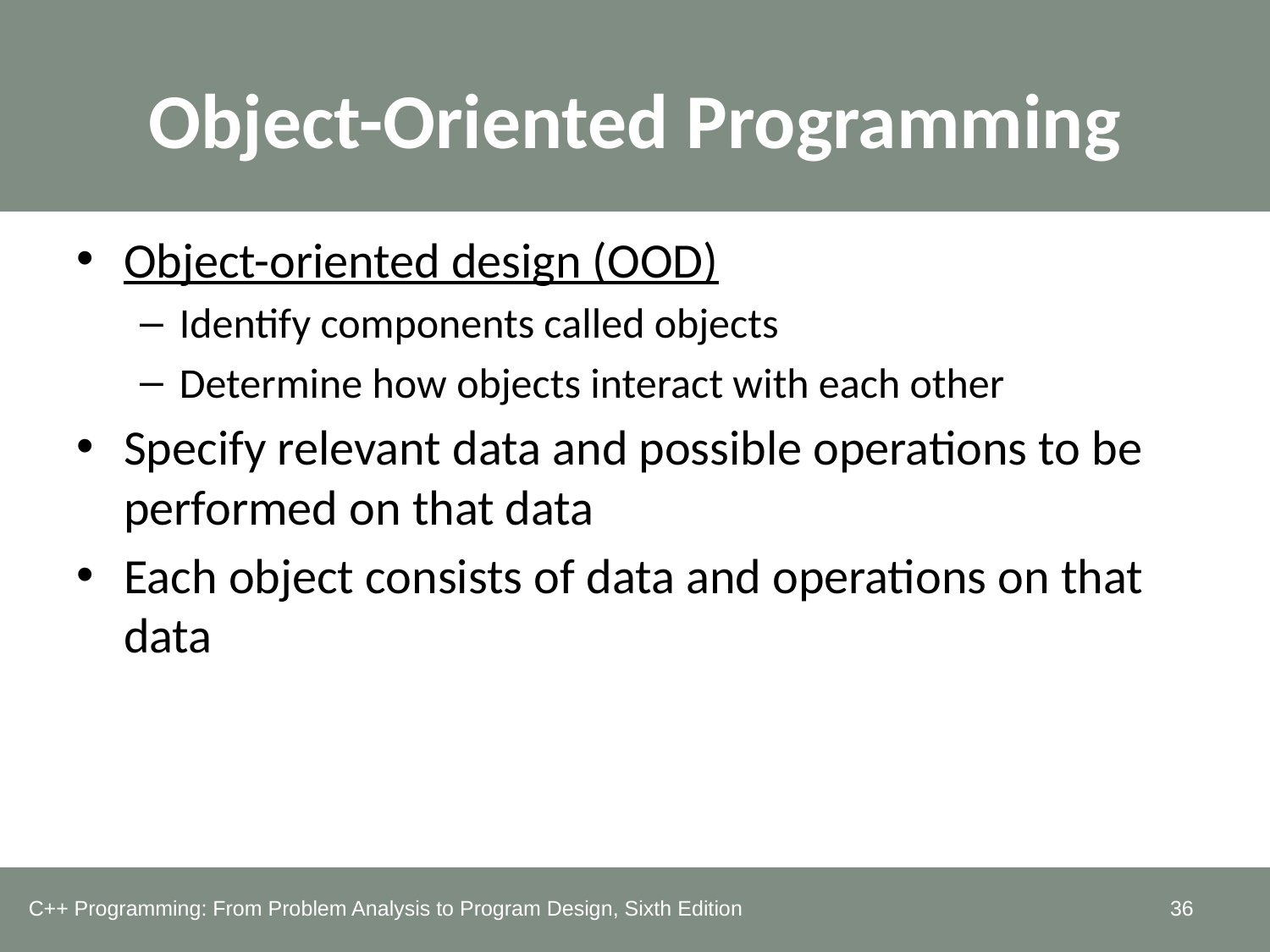

# Object-Oriented Programming
Object-oriented design (OOD)
Identify components called objects
Determine how objects interact with each other
Specify relevant data and possible operations to be performed on that data
Each object consists of data and operations on that data

C++ Programming: From Problem Analysis to Program Design, Sixth Edition
36